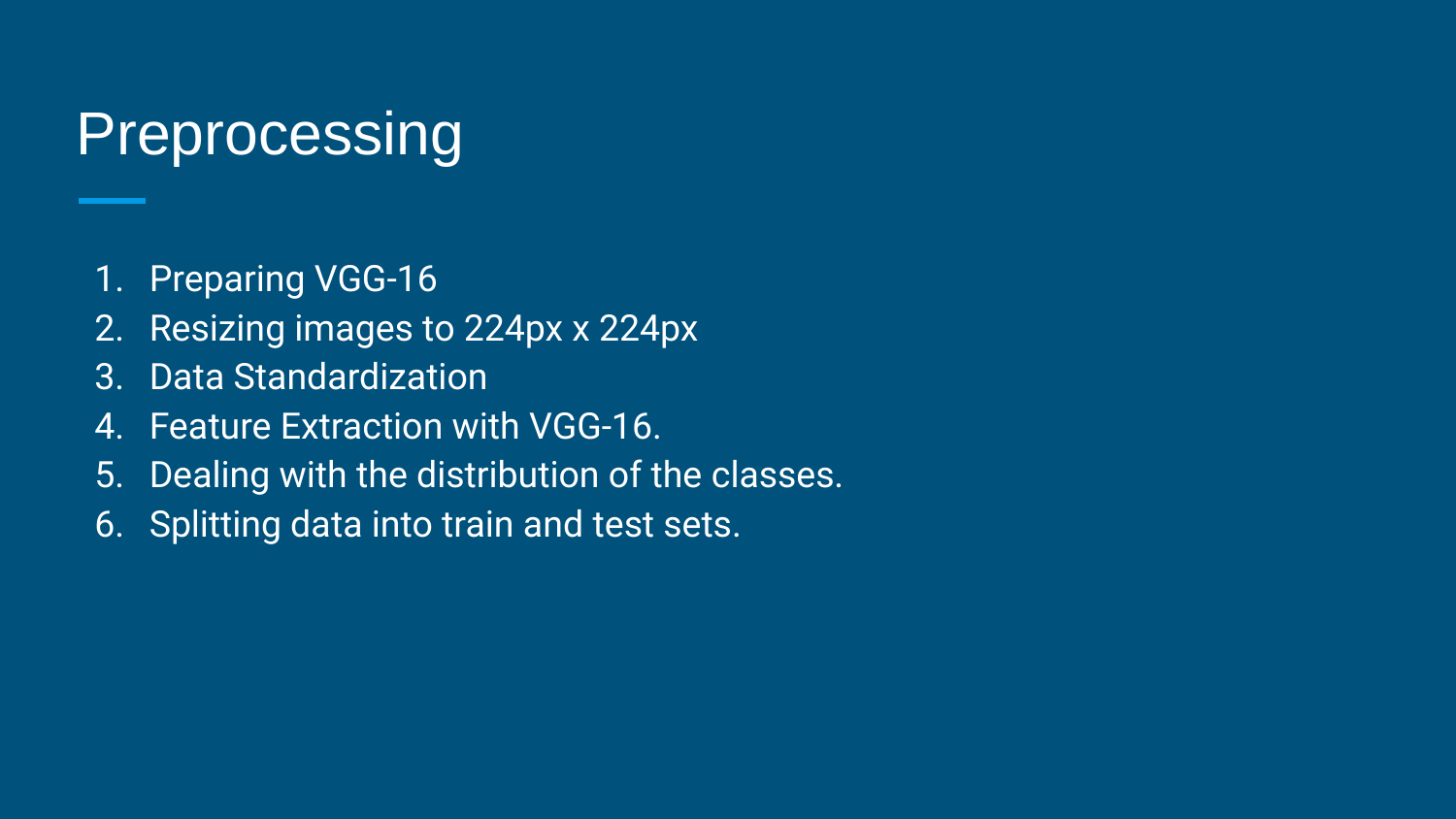

# Preprocessing
Preparing VGG-16
Resizing images to 224px x 224px
Data Standardization
Feature Extraction with VGG-16.
Dealing with the distribution of the classes.
Splitting data into train and test sets.